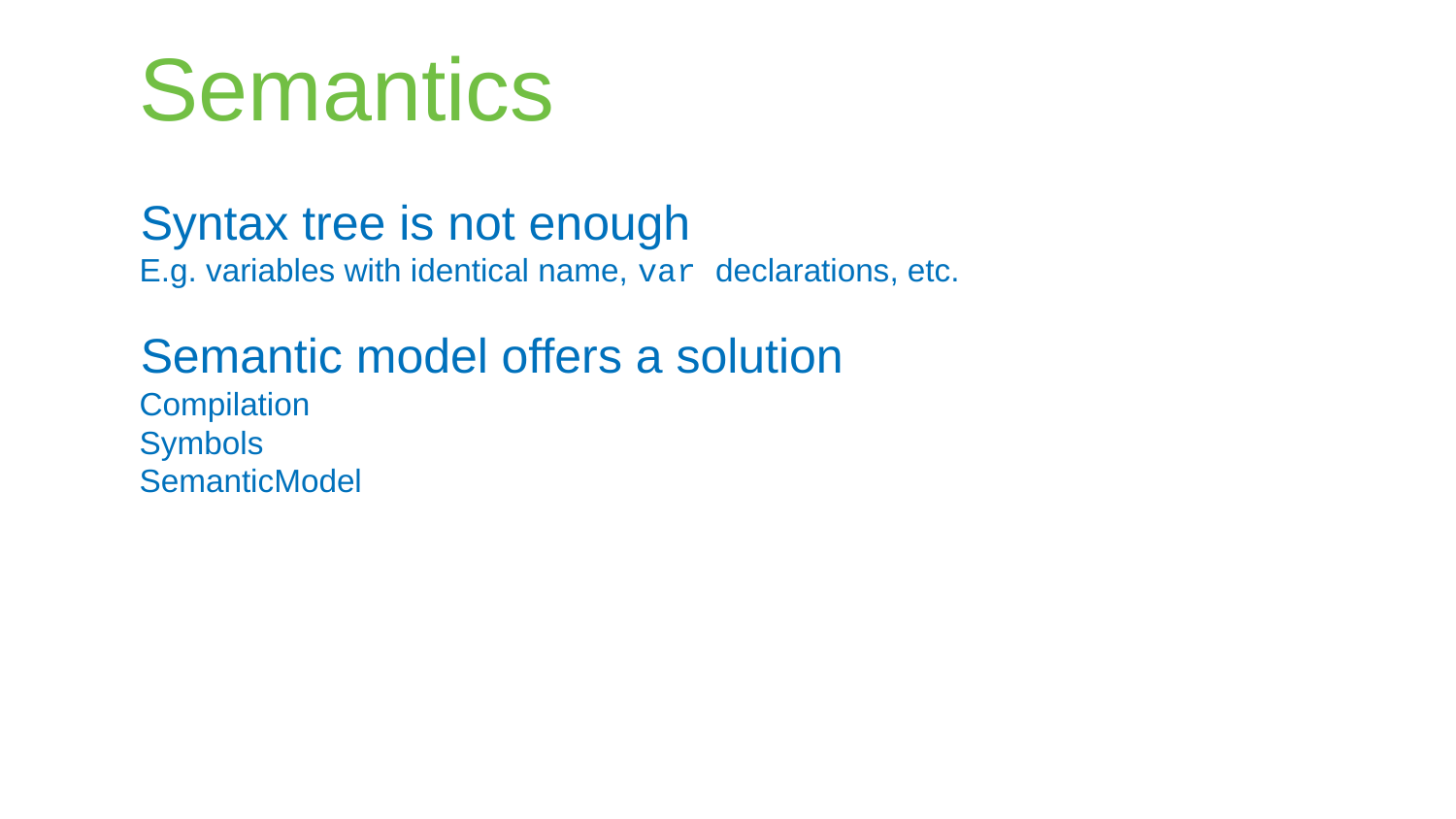

# Semantics
Syntax tree is not enough
E.g. variables with identical name, var declarations, etc.
Semantic model offers a solution
Compilation
Symbols
SemanticModel